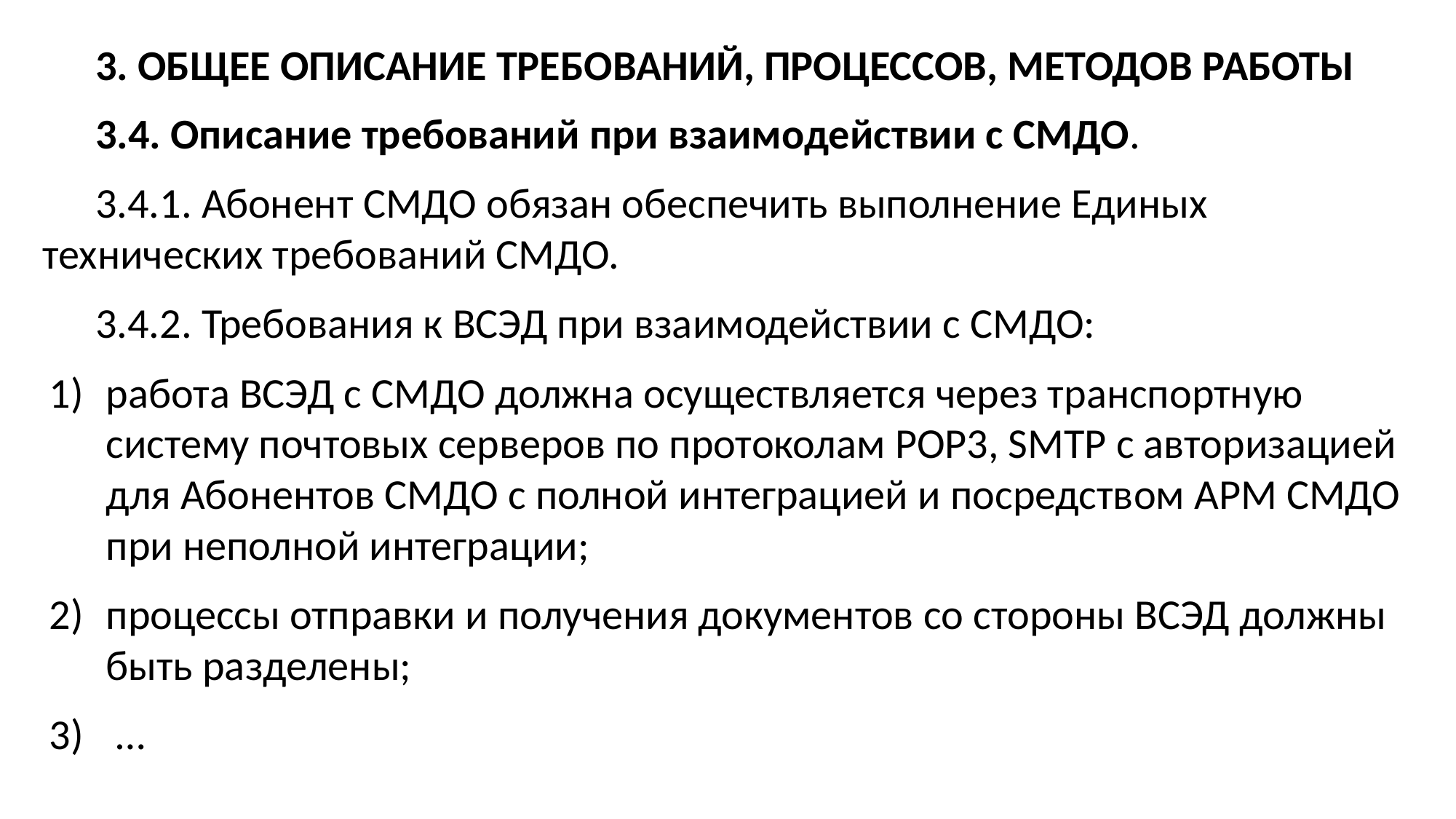

3. ОБЩЕЕ ОПИСАНИЕ ТРЕБОВАНИЙ, ПРОЦЕССОВ, МЕТОДОВ РАБОТЫ
3.4. Описание требований при взаимодействии с СМДО.
3.4.1. Абонент СМДО обязан обеспечить выполнение Единых технических требований СМДО.
3.4.2. Требования к ВСЭД при взаимодействии с СМДО:
работа ВСЭД с СМДО должна осуществляется через транспортную систему почтовых серверов по протоколам POP3, SMTP с авторизацией для Абонентов СМДО с полной интеграцией и посредством АРМ СМДО при неполной интеграции;
процессы отправки и получения документов со стороны ВСЭД должны быть разделены;
 …